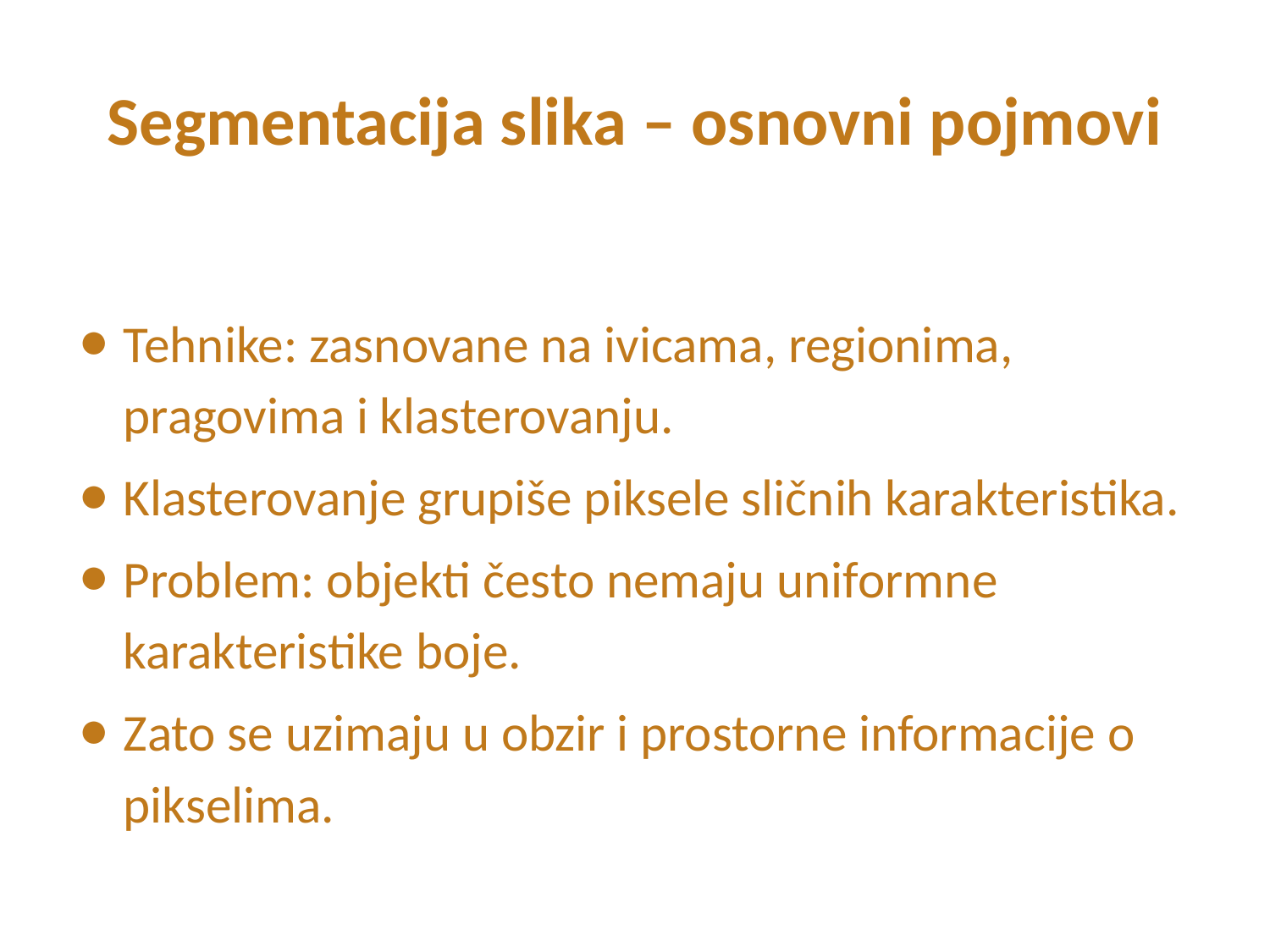

# Segmentacija slika – osnovni pojmovi

Tehnike: zasnovane na ivicama, regionima, pragovima i klasterovanju.
Klasterovanje grupiše piksele sličnih karakteristika.
Problem: objekti često nemaju uniformne karakteristike boje.
Zato se uzimaju u obzir i prostorne informacije o pikselima.